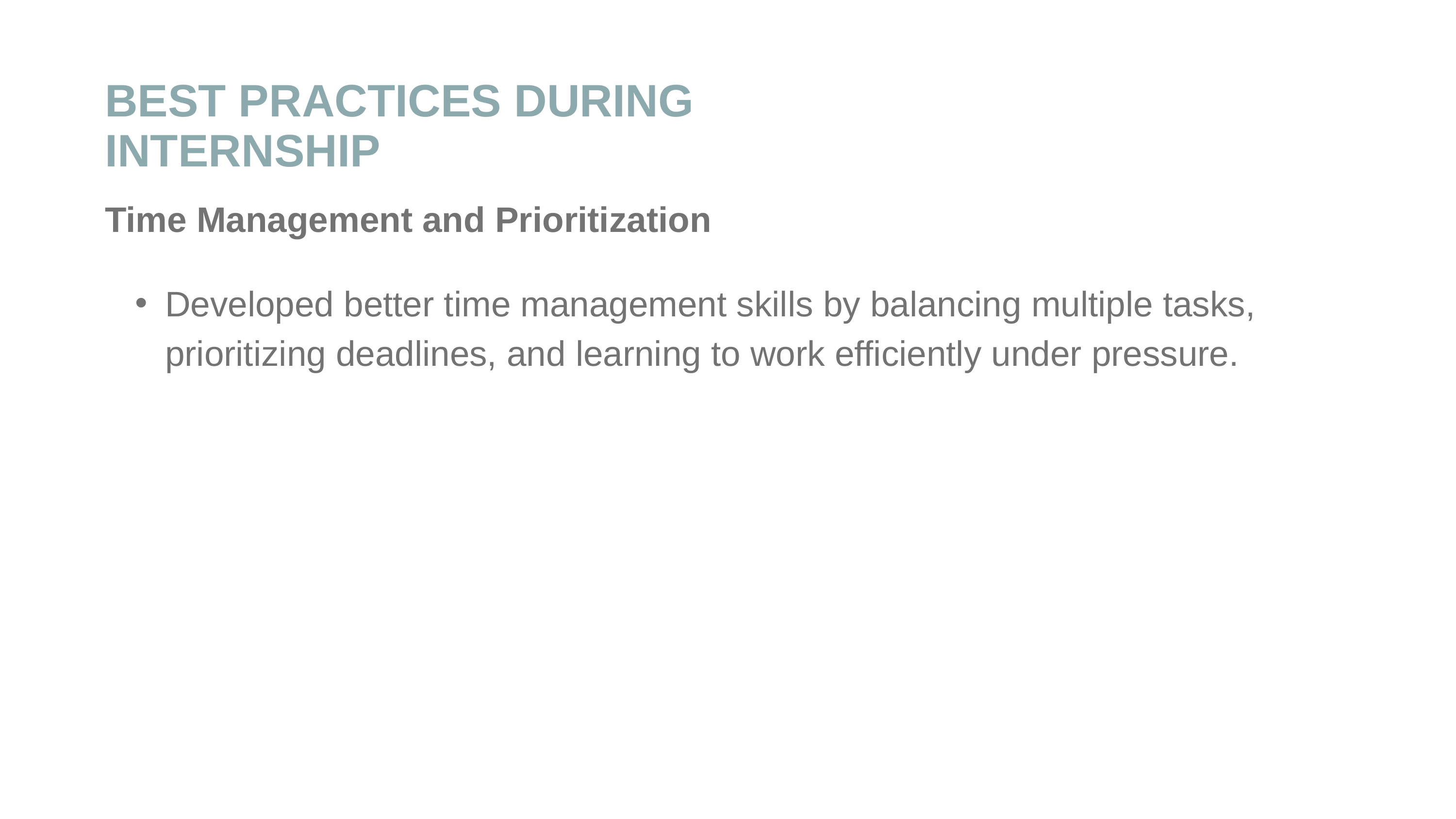

BEST PRACTICES DURING INTERNSHIP
Time Management and Prioritization
Developed better time management skills by balancing multiple tasks, prioritizing deadlines, and learning to work efficiently under pressure.